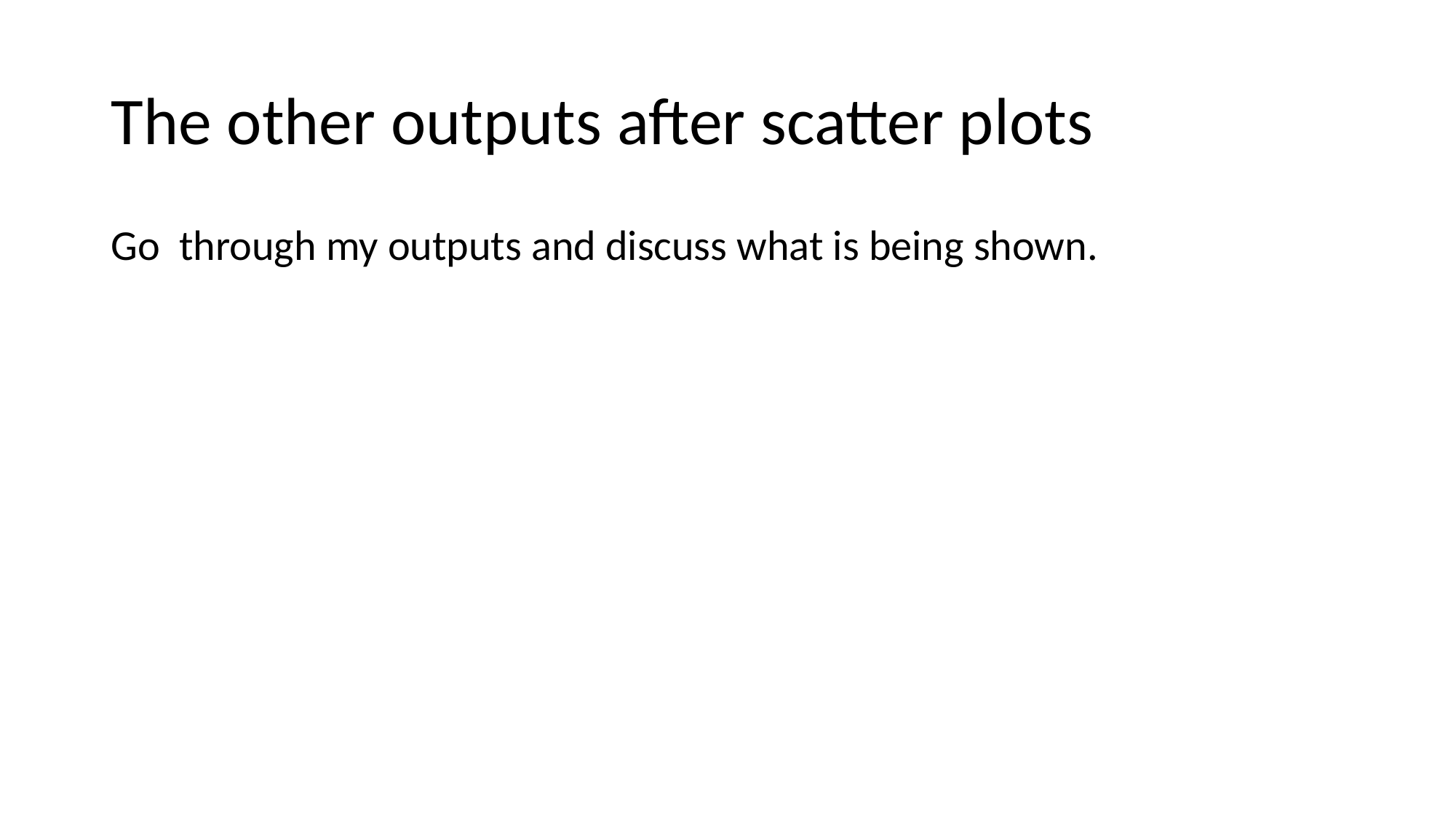

# The other outputs after scatter plots
Go  through my outputs and discuss what is being shown.